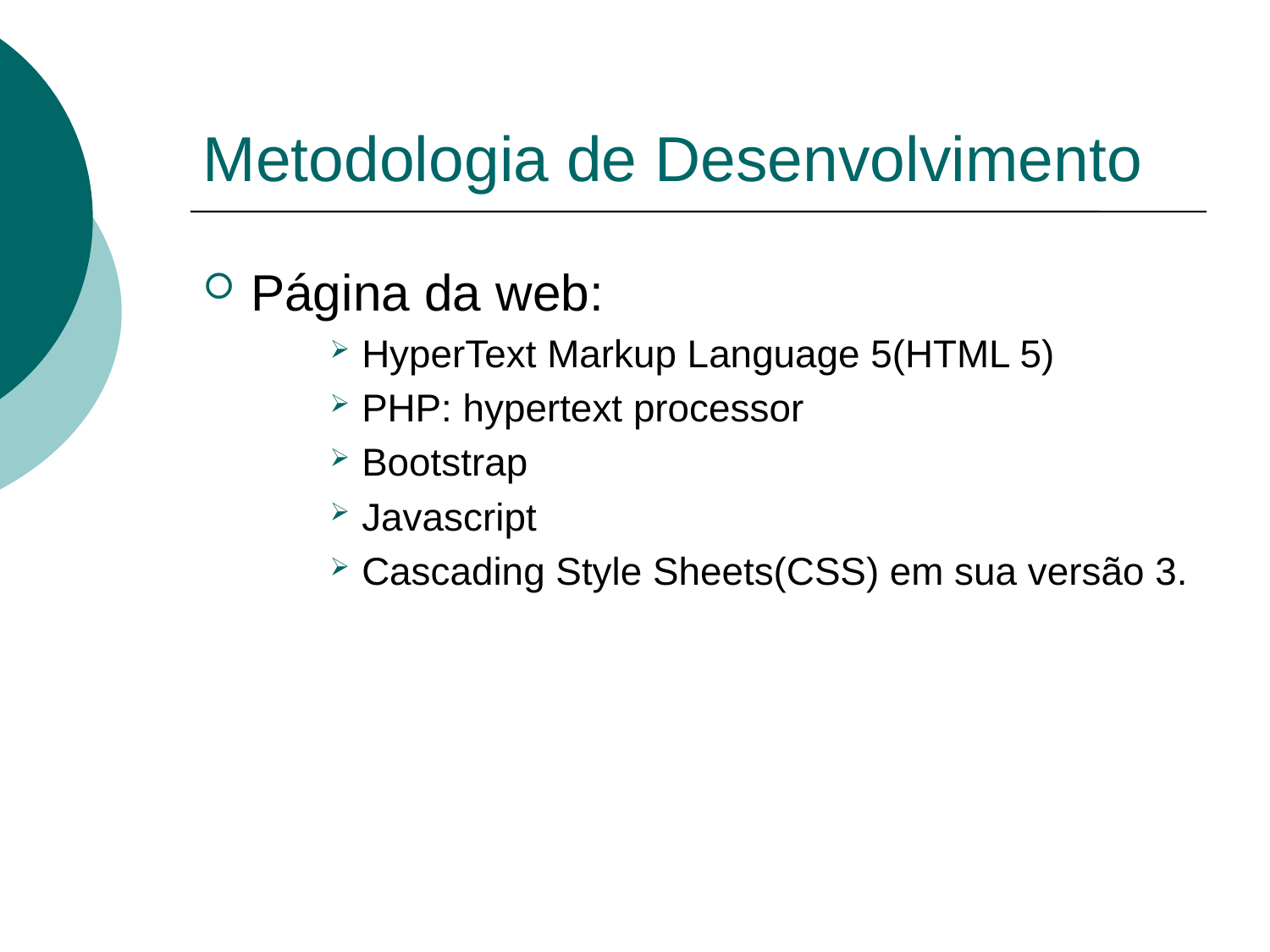

# Metodologia de Desenvolvimento
Página da web:
HyperText Markup Language 5(HTML 5)
PHP: hypertext processor
Bootstrap
Javascript
Cascading Style Sheets(CSS) em sua versão 3.